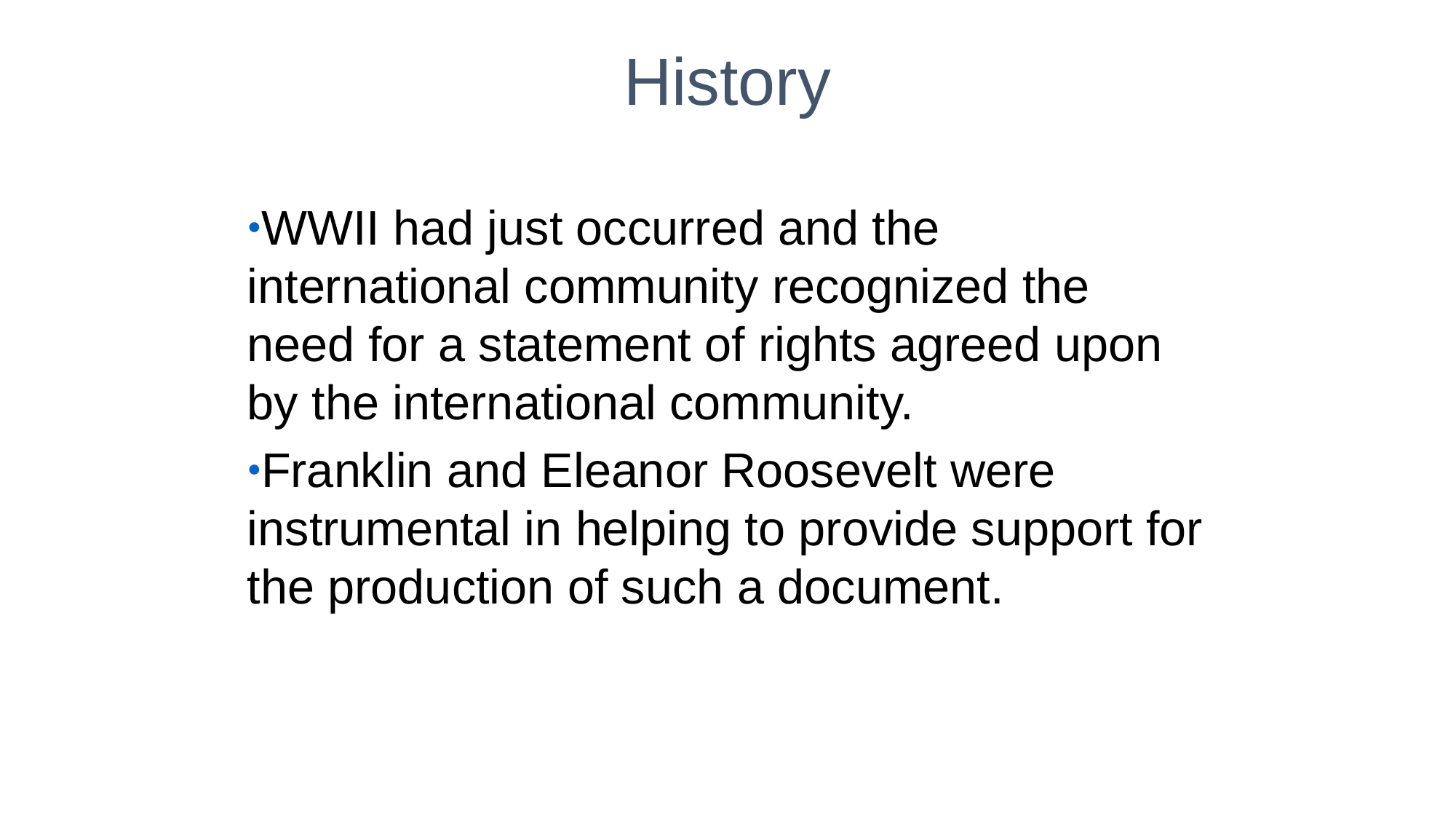

# History
WWII had just occurred and the international community recognized the need for a statement of rights agreed upon by the international community.
Franklin and Eleanor Roosevelt were instrumental in helping to provide support for the production of such a document.